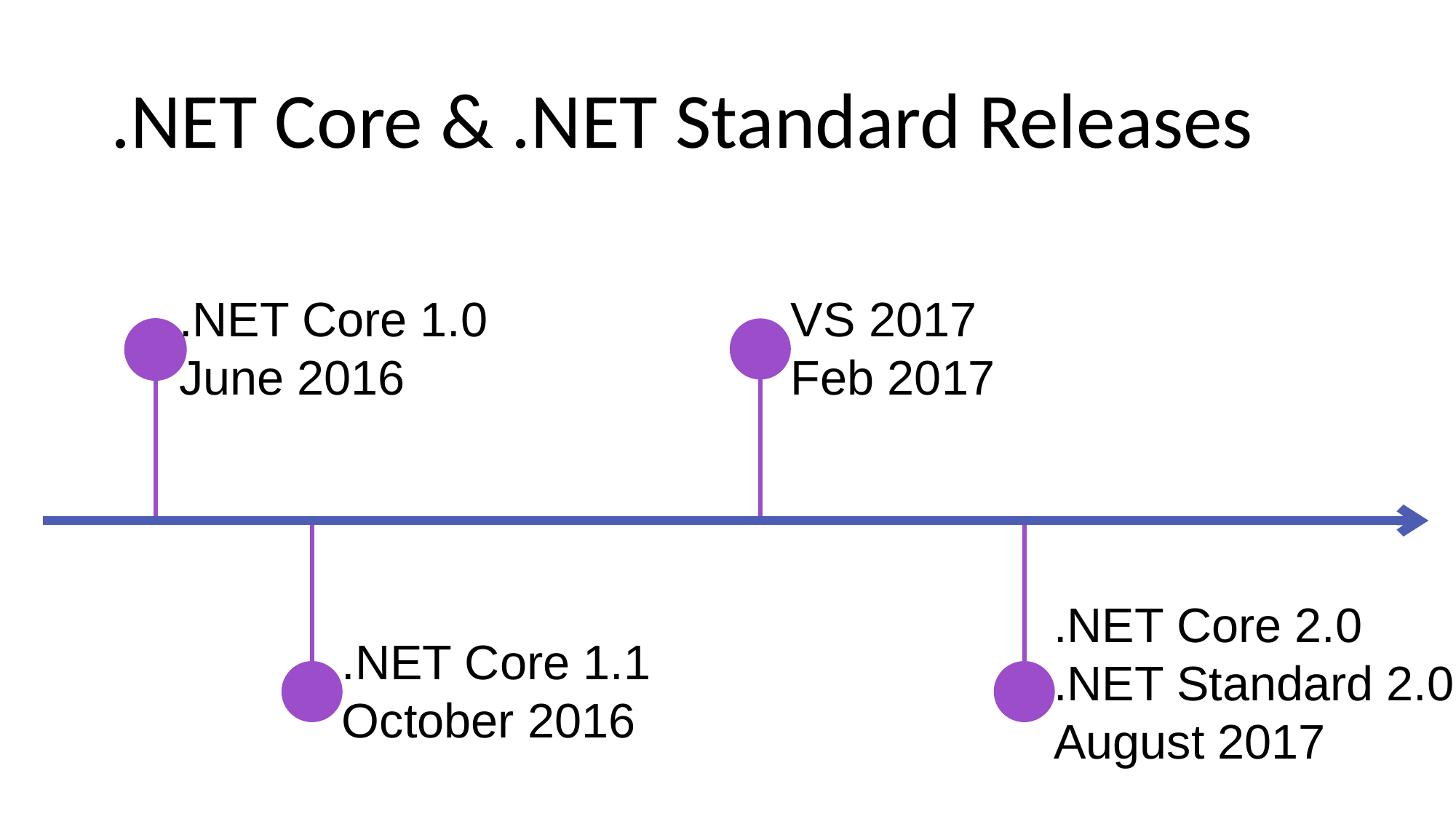

# .NET Core & .NET Standard Releases
.NET Core 1.0
June 2016

VS 2017
Feb 2017

.NET Core 1.1
October 2016

.NET Core 2.0
.NET Standard 2.0
August 2017